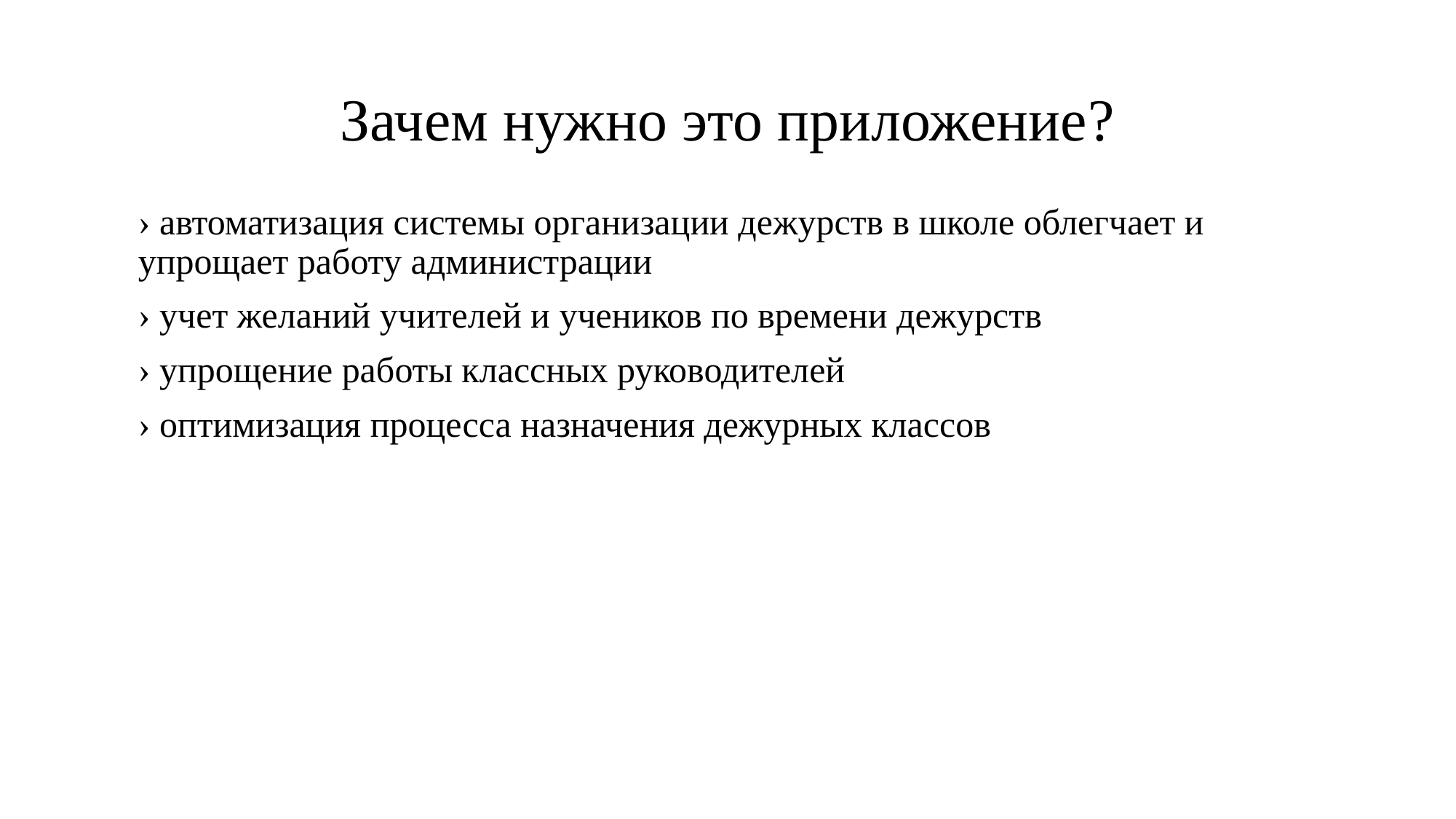

# Зачем нужно это приложение?
› автоматизация системы организации дежурств в школе облегчает и упрощает работу администрации
› учет желаний учителей и учеников по времени дежурств
› упрощение работы классных руководителей
› оптимизация процесса назначения дежурных классов